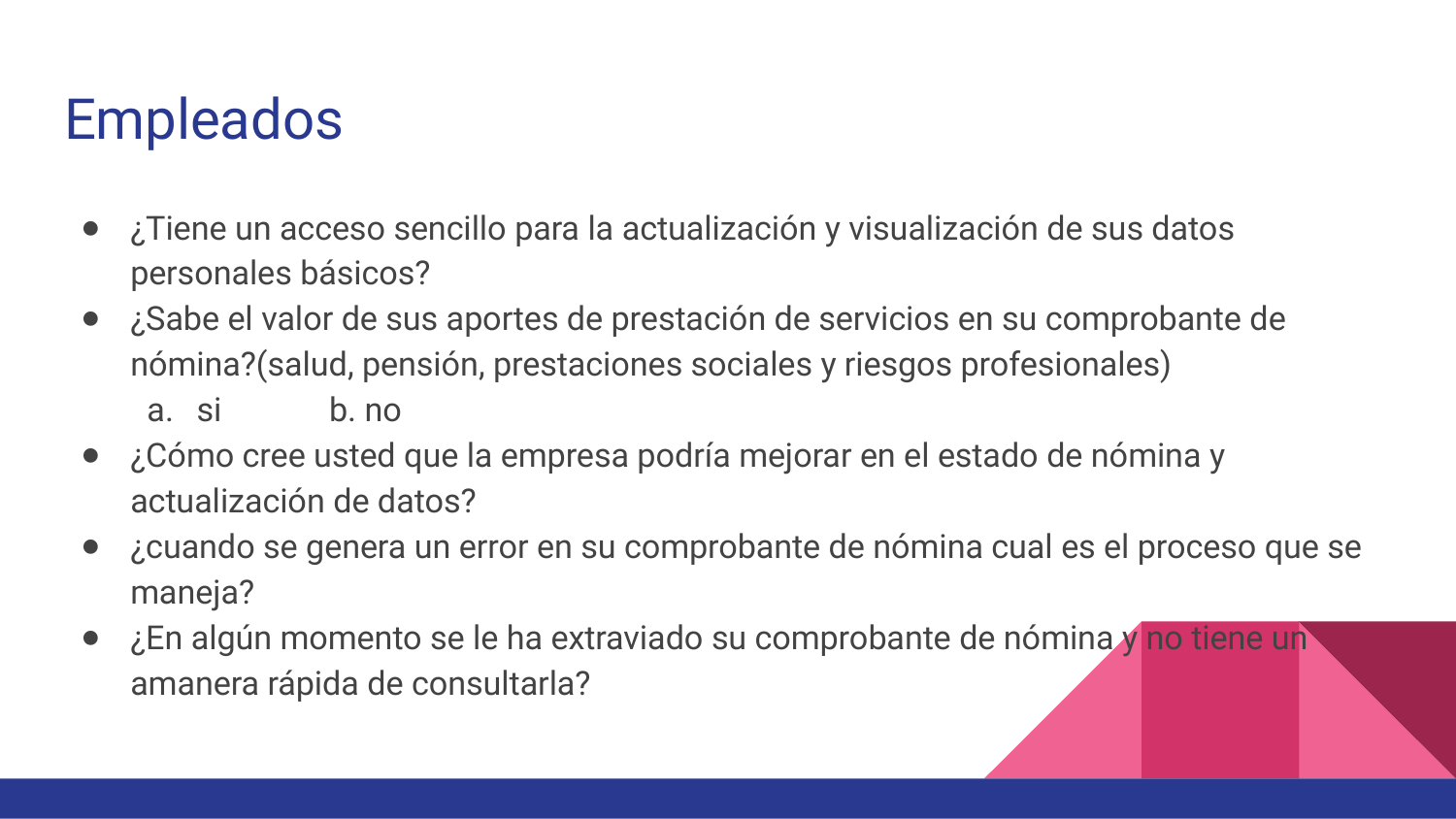

# Empleados
¿Tiene un acceso sencillo para la actualización y visualización de sus datos personales básicos?
¿Sabe el valor de sus aportes de prestación de servicios en su comprobante de nómina?(salud, pensión, prestaciones sociales y riesgos profesionales)
si		b. no
¿Cómo cree usted que la empresa podría mejorar en el estado de nómina y actualización de datos?
¿cuando se genera un error en su comprobante de nómina cual es el proceso que se maneja?
¿En algún momento se le ha extraviado su comprobante de nómina y no tiene un amanera rápida de consultarla?